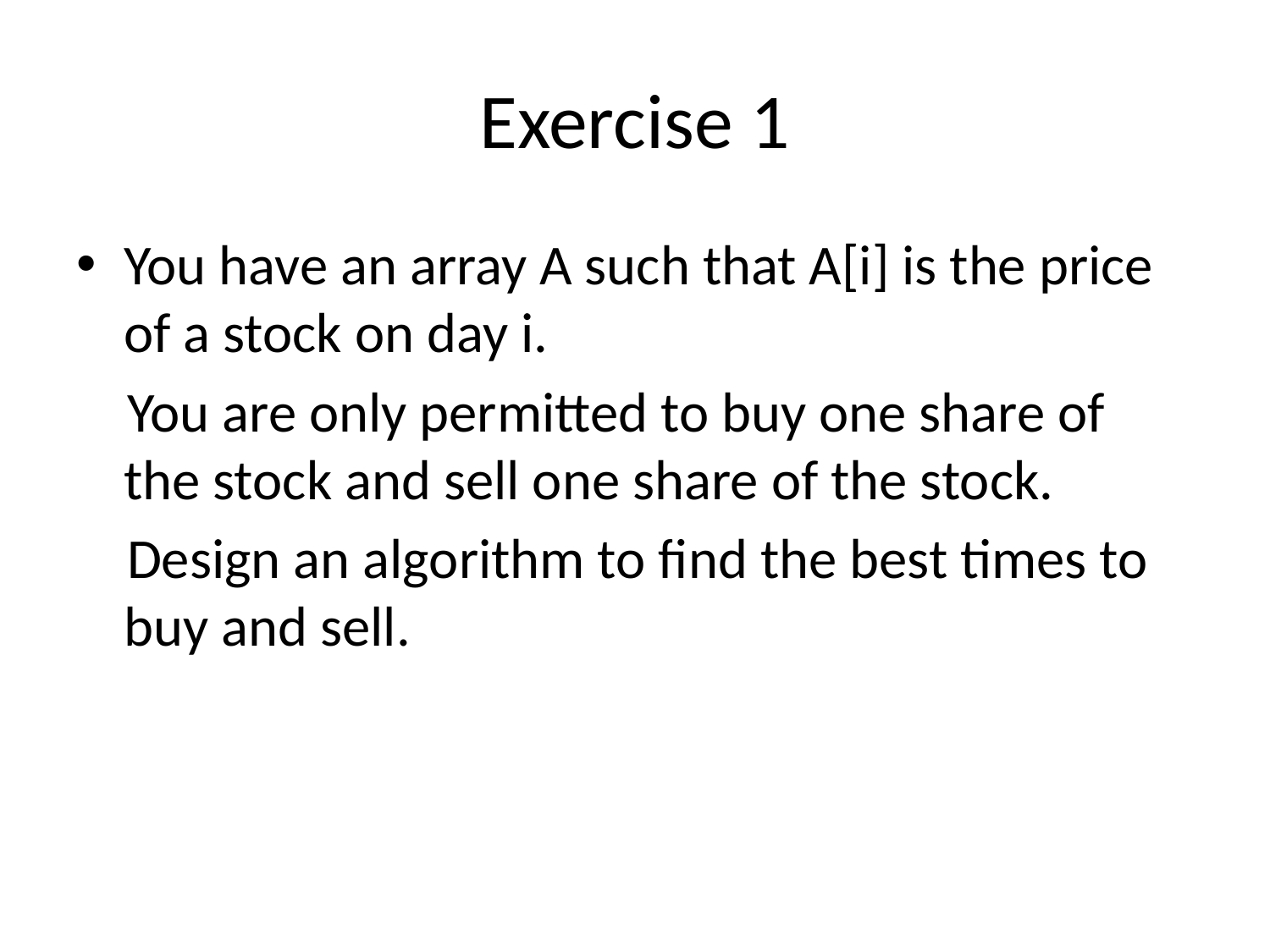

# Exercise 1
You have an array A such that A[i] is the price of a stock on day i.
    You are only permitted to buy one share of the stock and sell one share of the stock.
    Design an algorithm to find the best times to buy and sell.